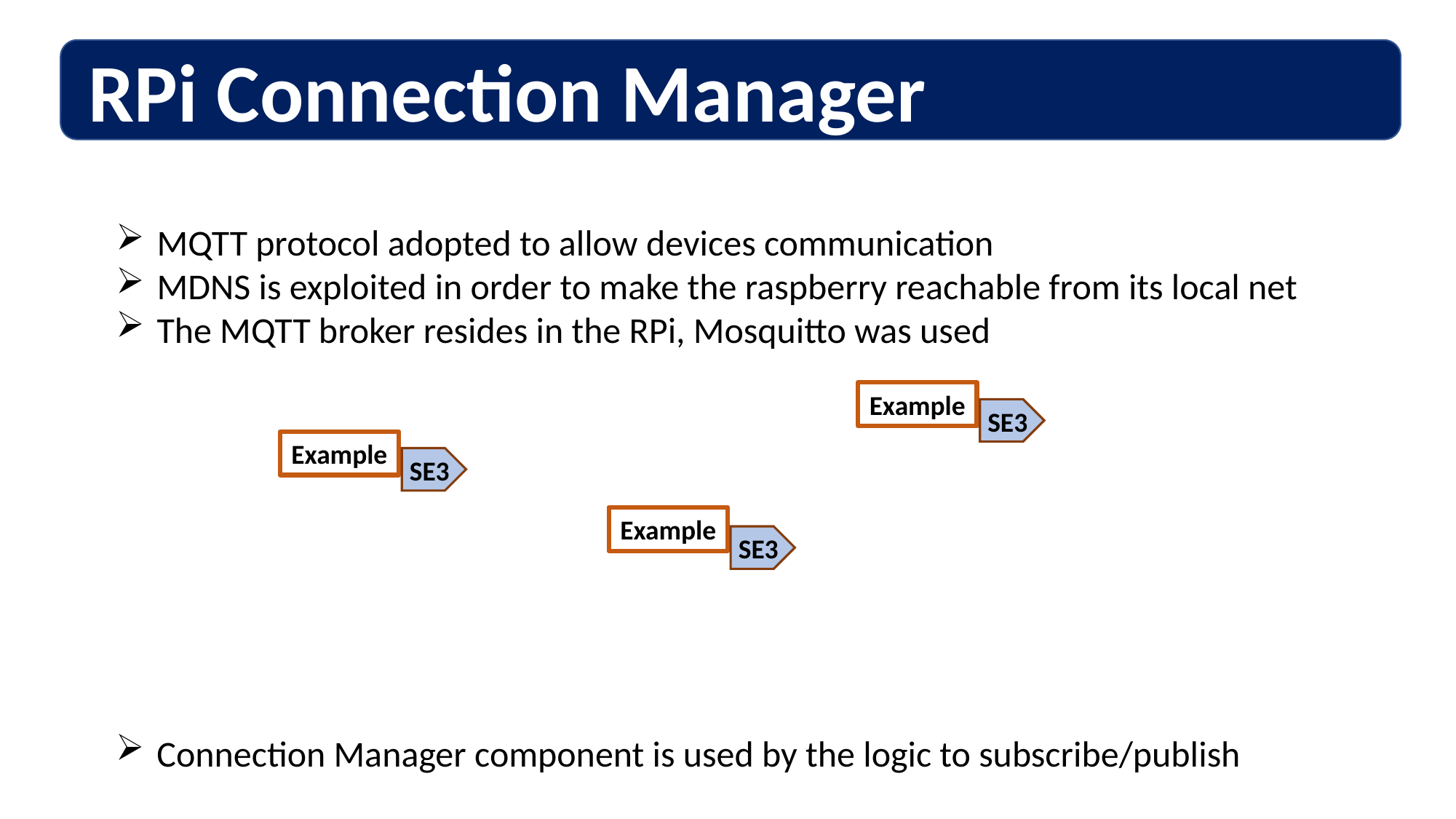

RPi Connection Manager

MQTT protocol adopted to allow devices communication
MDNS is exploited in order to make the raspberry reachable from its local net
The MQTT broker resides in the RPi, Mosquitto was used
Example
SE3

Example
SE3

Example
SE3

Connection Manager component is used by the logic to subscribe/publish